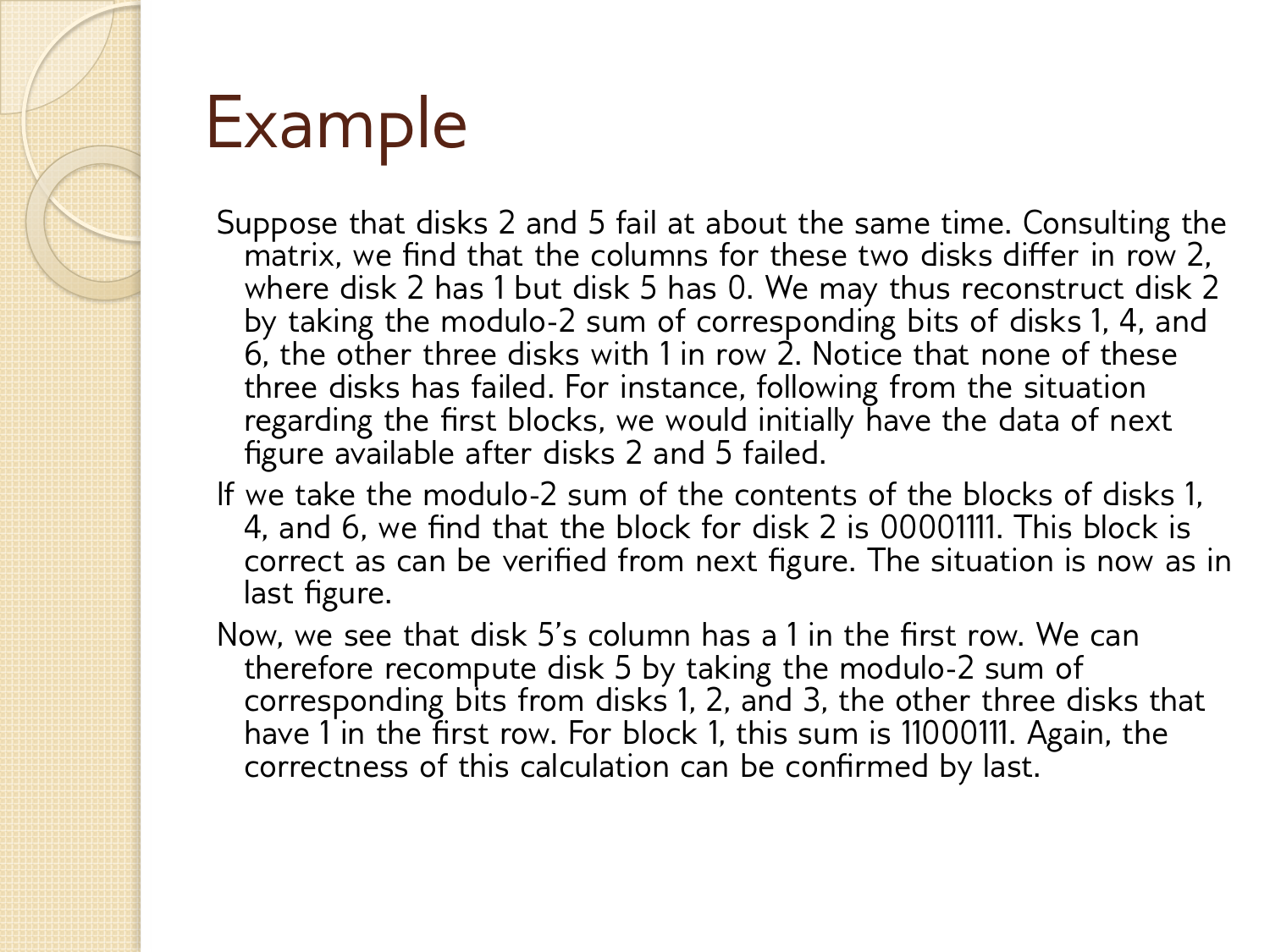

# Example
Suppose that disks 2 and 5 fail at about the same time. Consulting the matrix, we find that the columns for these two disks differ in row 2, where disk 2 has 1 but disk 5 has 0. We may thus reconstruct disk 2 by taking the modulo-2 sum of corresponding bits of disks 1, 4, and 6, the other three disks with 1 in row 2. Notice that none of these three disks has failed. For instance, following from the situation regarding the first blocks, we would initially have the data of next figure available after disks 2 and 5 failed.
If we take the modulo-2 sum of the contents of the blocks of disks 1, 4, and 6, we find that the block for disk 2 is 00001111. This block is correct as can be verified from next figure. The situation is now as in last figure.
Now, we see that disk 5’s column has a 1 in the first row. We can therefore recompute disk 5 by taking the modulo-2 sum of corresponding bits from disks 1, 2, and 3, the other three disks that have 1 in the first row. For block 1, this sum is 11000111. Again, the correctness of this calculation can be confirmed by last.